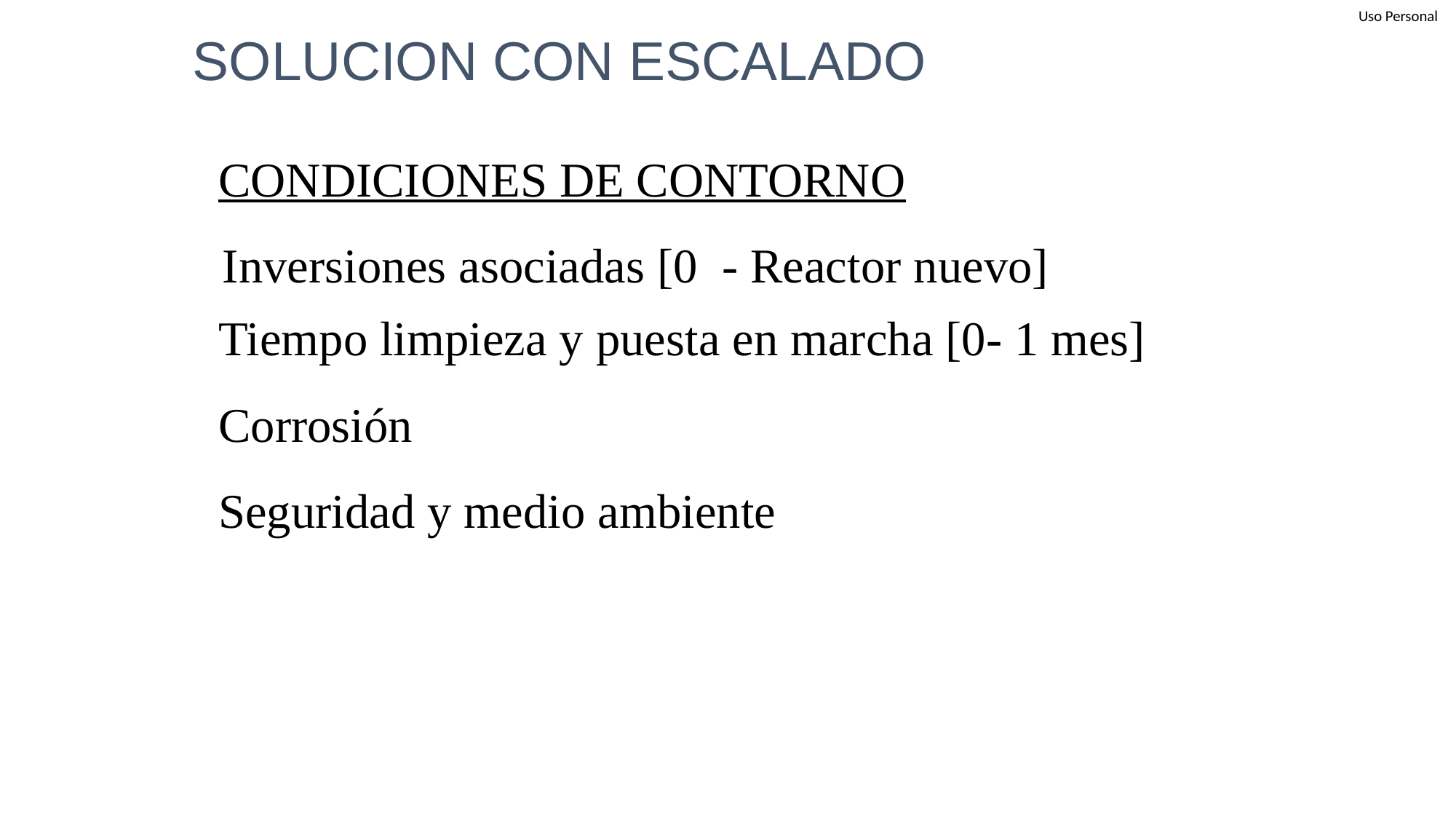

SOLUCION CON ESCALADO
CONDICIONES DE CONTORNO
Inversiones asociadas [0  - Reactor nuevo]
Tiempo limpieza y puesta en marcha [0- 1 mes]
Corrosión
Seguridad y medio ambiente